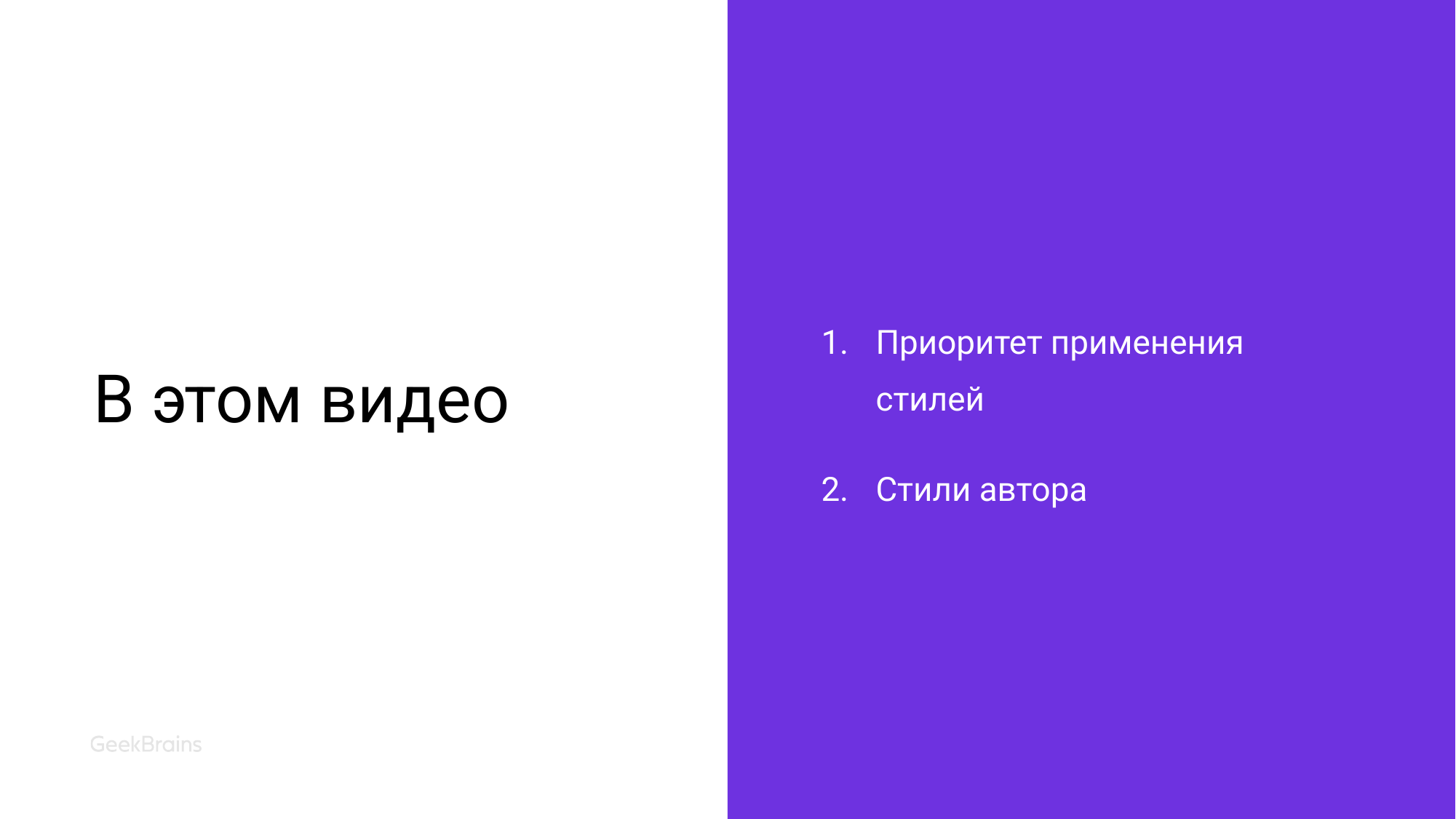

# В этом видео
Приоритет применения стилей
Стили автора